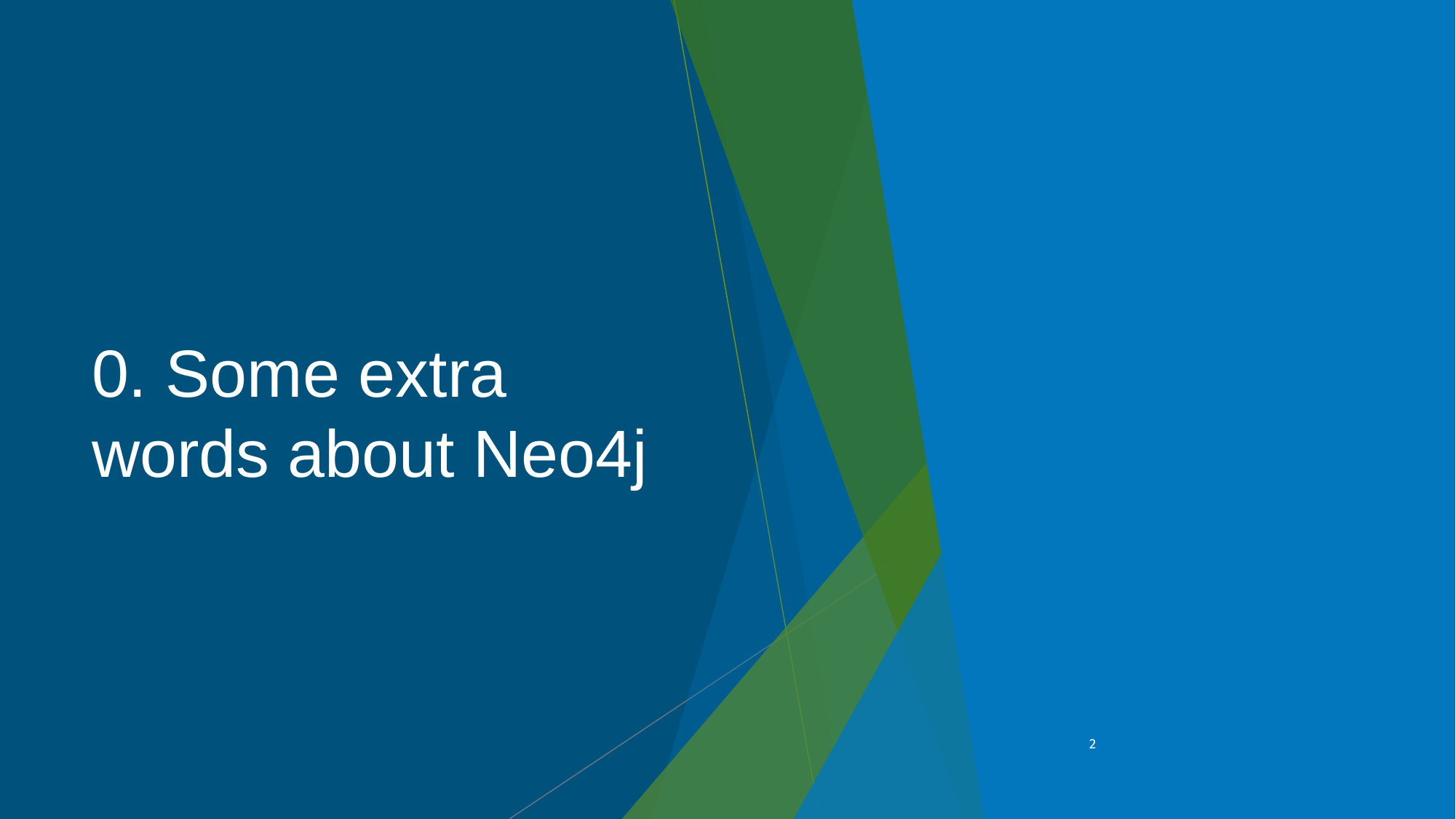

# 0. Some extra words about Neo4j
2